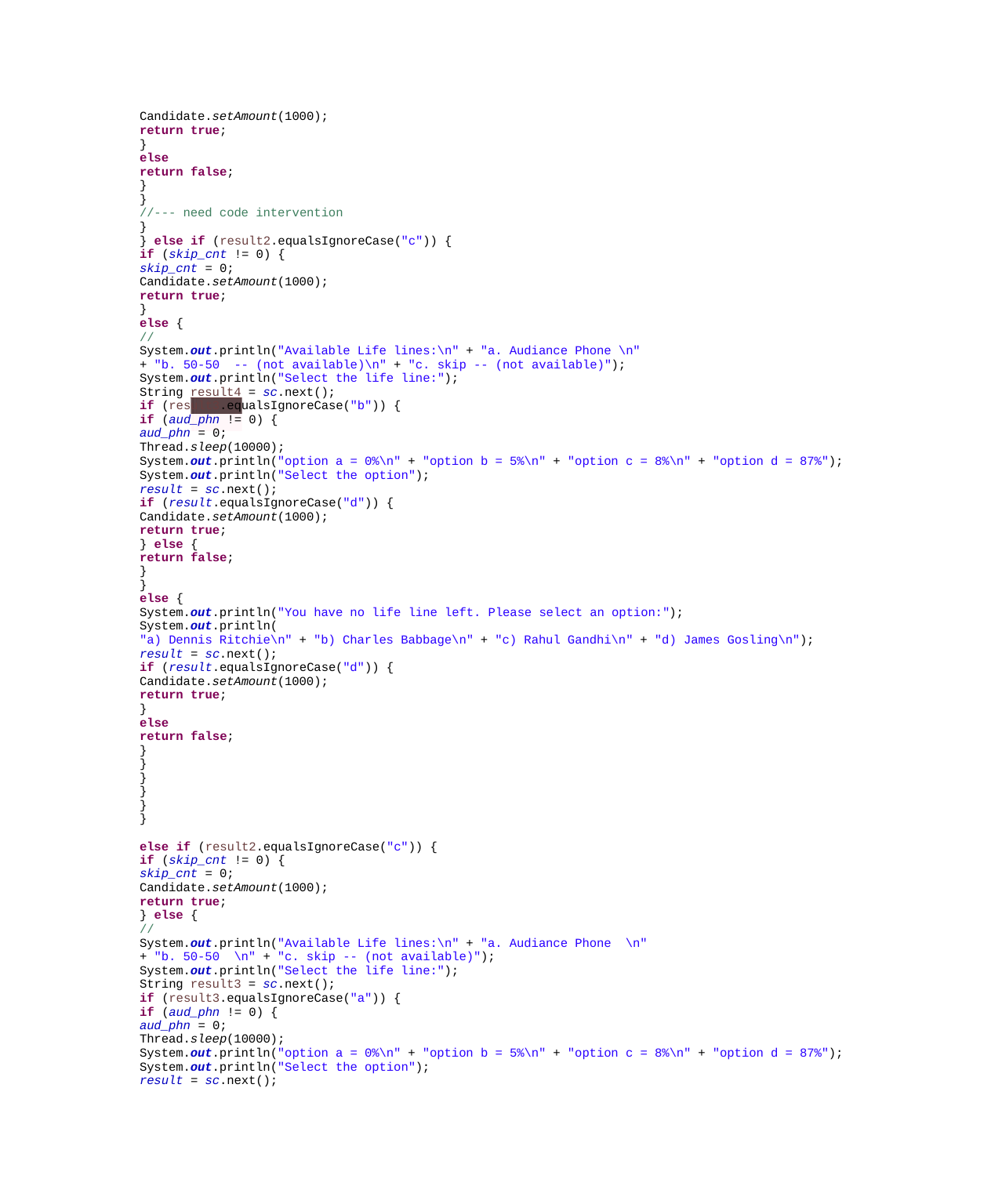

Candidate.setAmount(1000);
return true;
}
else
return false;
}
}
//--- need code intervention
}
} else if (result2.equalsIgnoreCase("c")) {
if (skip_cnt != 0) {
skip_cnt = 0;
Candidate.setAmount(1000);
return true;
}
else {
//
System.out.println("Available Life lines:\n" + "a. Audiance Phone \n"
+ "b. 50-50 -- (not available)\n" + "c. skip -- (not available)");
System.out.println("Select the life line:");
String result4 = sc.next();
if (result3.equalsIgnoreCase("b")) {
if (aud_phn != 0) {
aud_phn = 0;
Thread.sleep(10000);
System.out.println("option a = 0%\n" + "option b = 5%\n" + "option c = 8%\n" + "option d = 87%");
System.out.println("Select the option");
result = sc.next();
if (result.equalsIgnoreCase("d")) {
Candidate.setAmount(1000);
return true;
} else {
return false;

}
}
else {
System.out.println("You have no life line left. Please select an option:");
System.out.println(
"a) Dennis Ritchie\n" + "b) Charles Babbage\n" + "c) Rahul Gandhi\n" + "d) James Gosling\n");
result = sc.next();
if (result.equalsIgnoreCase("d")) {
Candidate.setAmount(1000);
return true;
}
else
return false;
}
}
}
}
}
}

else if (result2.equalsIgnoreCase("c")) {
if (skip_cnt != 0) {
skip_cnt = 0;
Candidate.setAmount(1000);
return true;
} else {
//
System.out.println("Available Life lines:\n" + "a. Audiance Phone \n"
+ "b. 50-50 \n" + "c. skip -- (not available)");
System.out.println("Select the life line:");
String result3 = sc.next();
if (result3.equalsIgnoreCase("a")) {
if (aud_phn != 0) {
aud_phn = 0;
Thread.sleep(10000);
System.out.println("option a = 0%\n" + "option b = 5%\n" + "option c = 8%\n" + "option d = 87%");
System.out.println("Select the option");
result = sc.next();